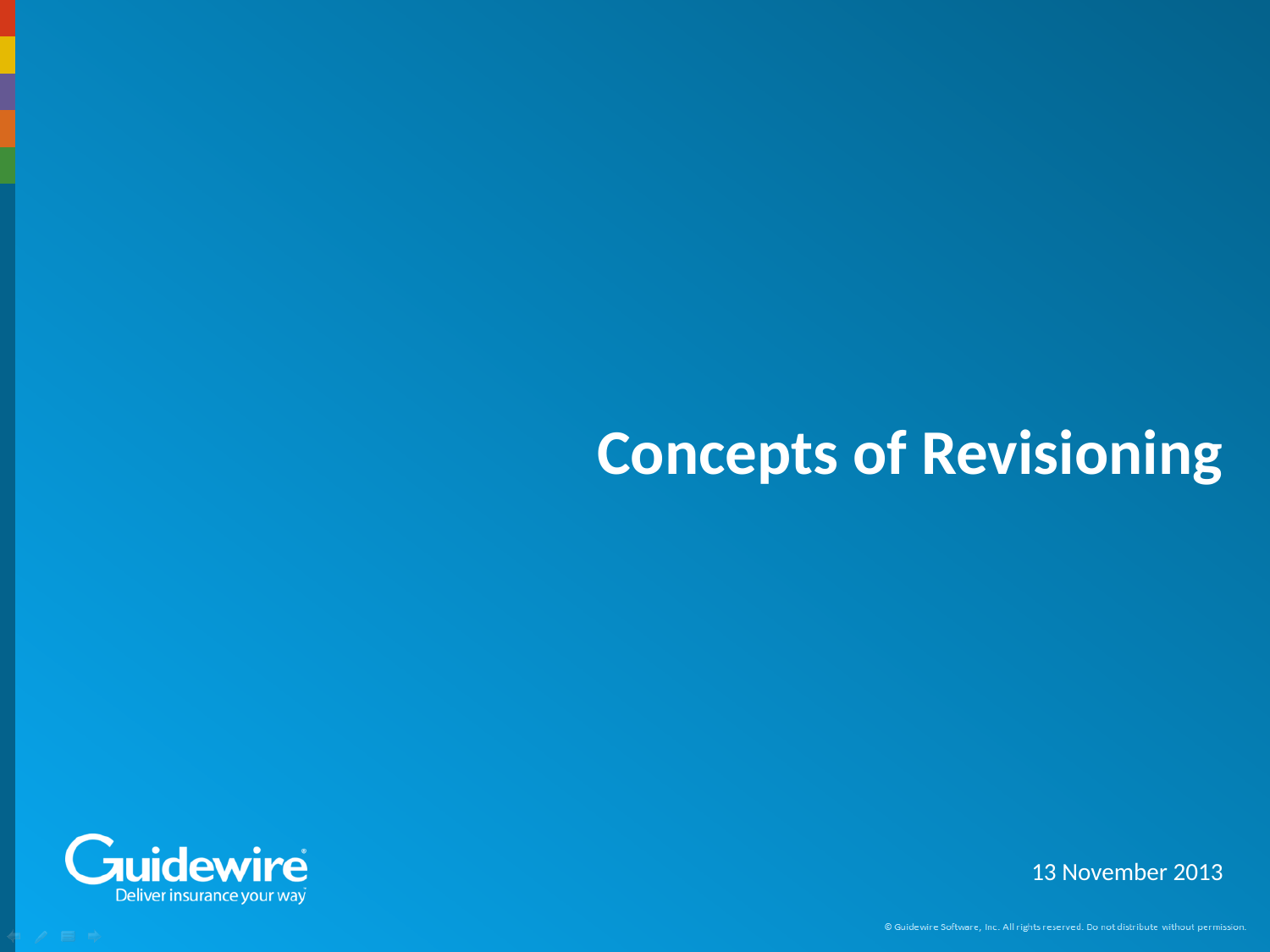

# Concepts of Revisioning
13 November 2013